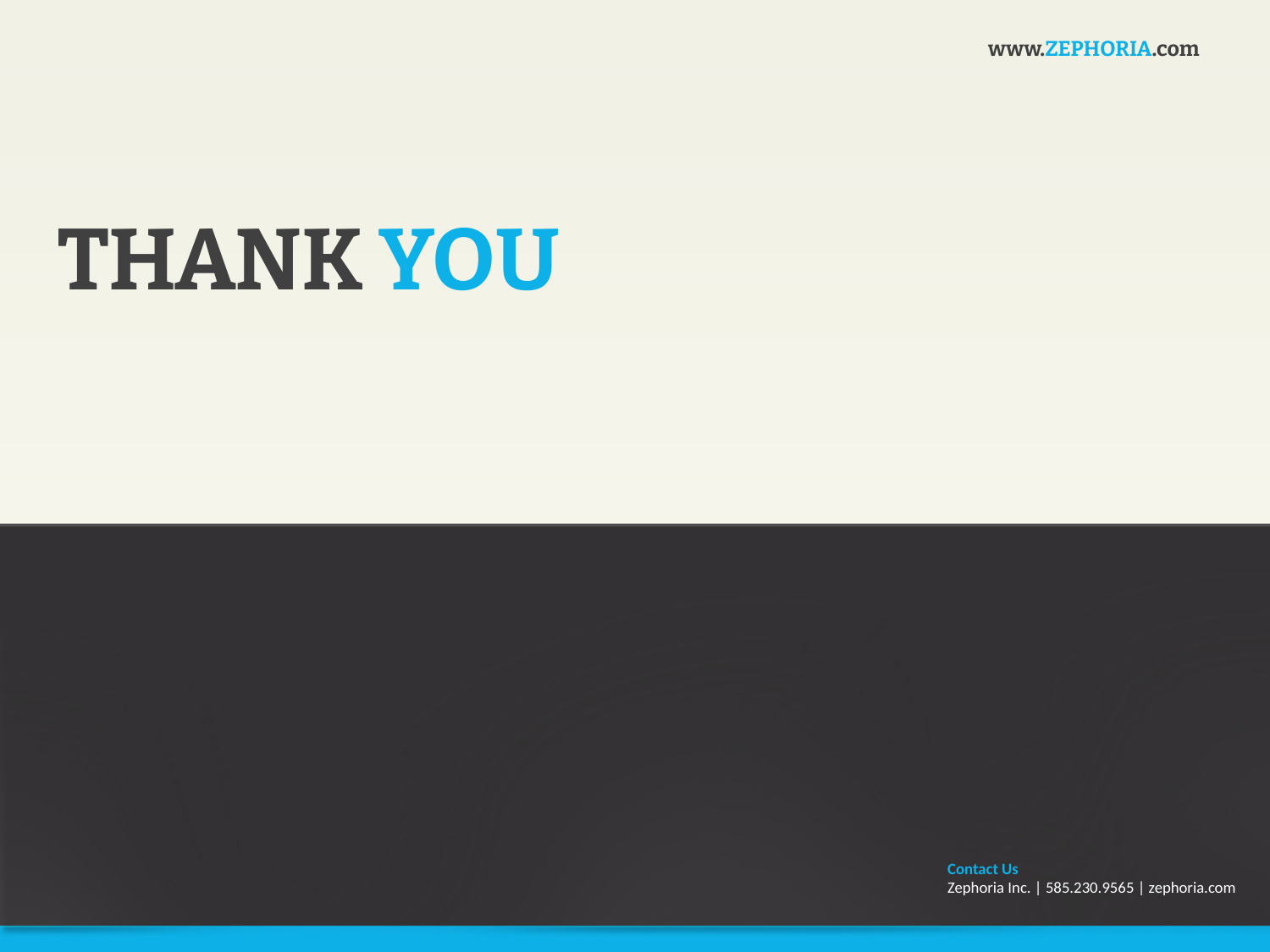

www.ZEPHORIA.com
THANK YOU
Contact Us
Zephoria Inc. | 585.230.9565 | zephoria.com